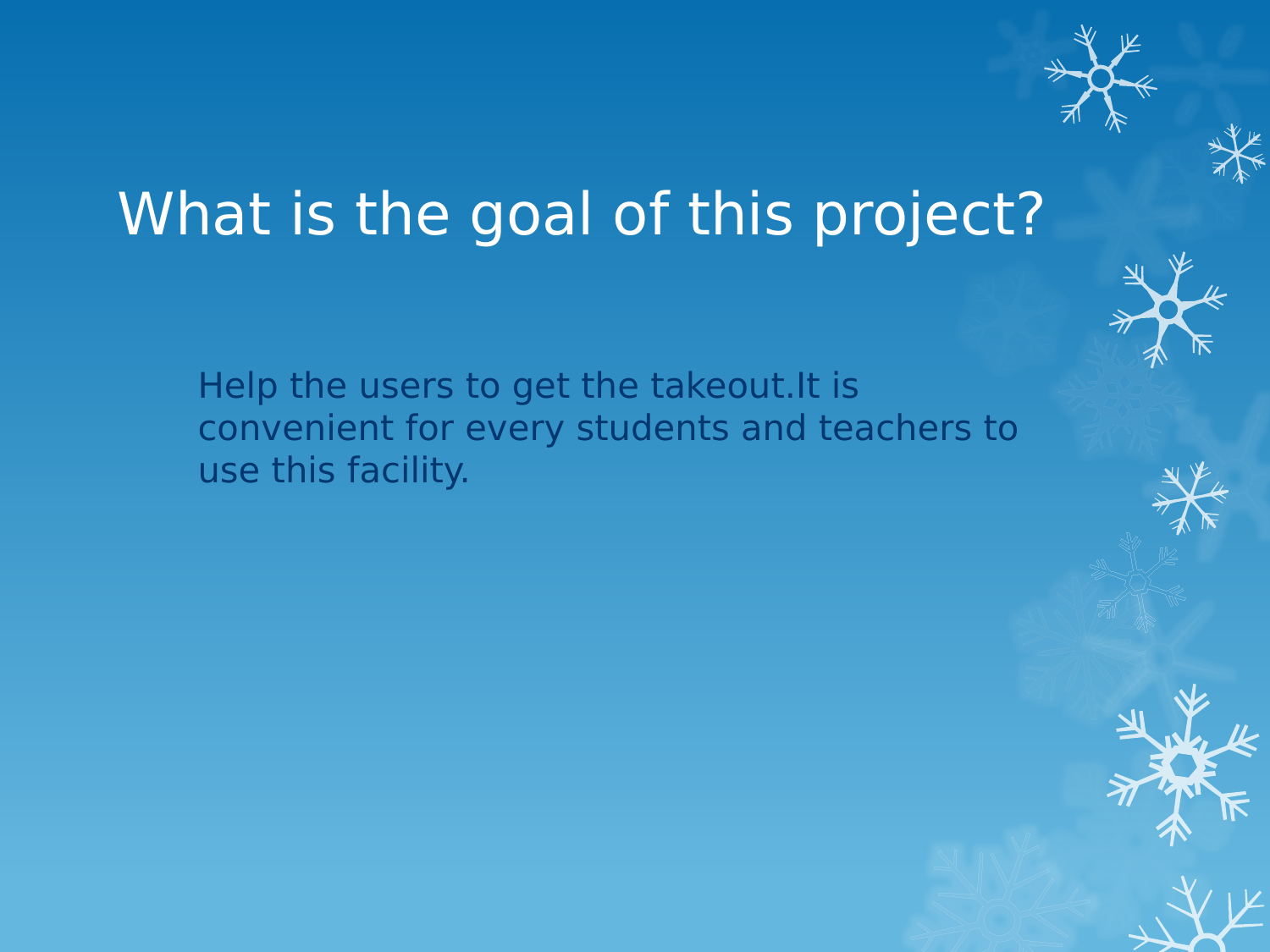

# What is the goal of this project?

Help the users to get the takeout.It is convenient for every students and teachers to use this facility.